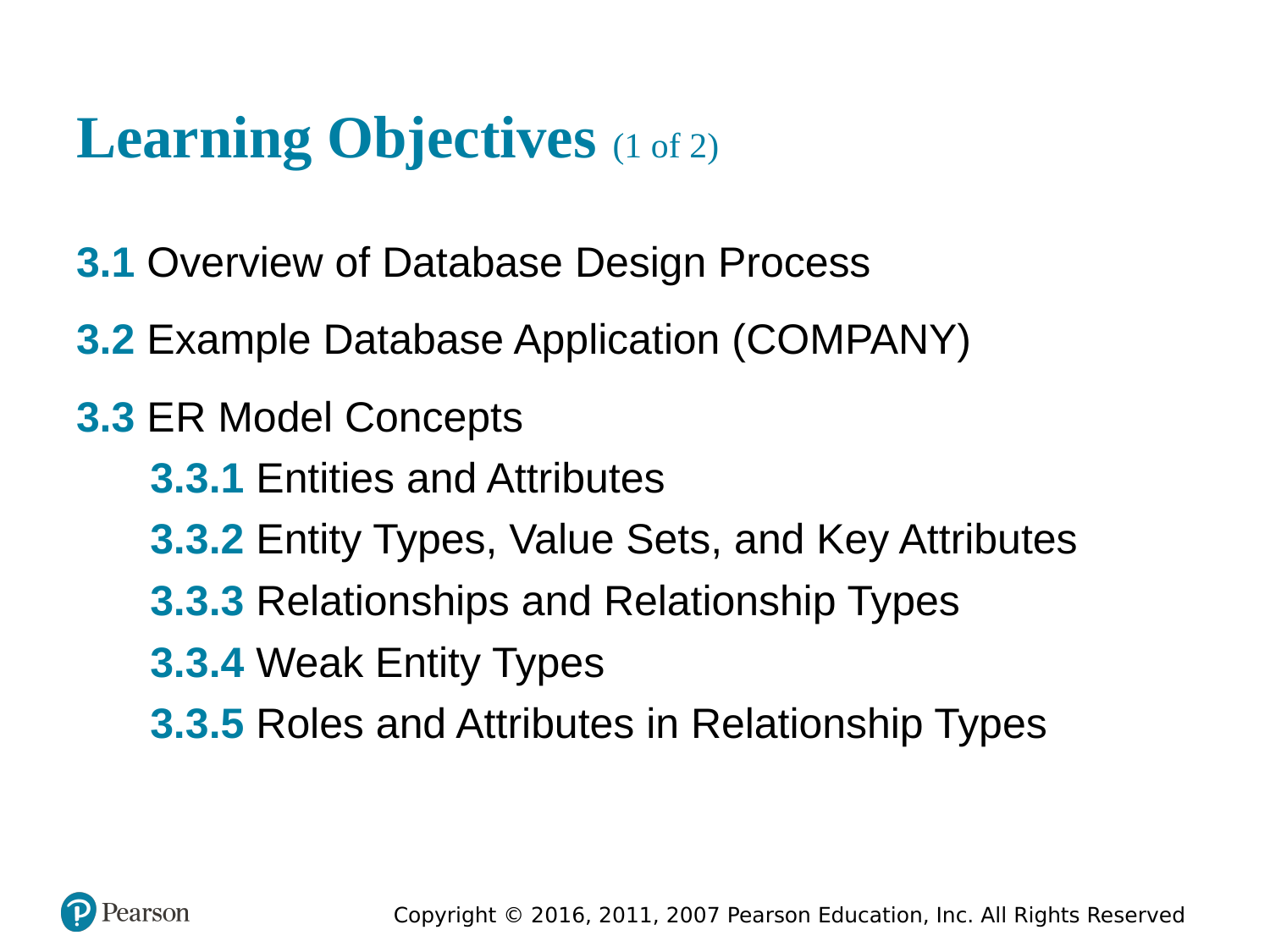

# Learning Objectives (1 of 2)
3.1 Overview of Database Design Process
3.2 Example Database Application (COMPANY)
3.3 E R Model Concepts
3.3.1 Entities and Attributes
3.3.2 Entity Types, Value Sets, and Key Attributes
3.3.3 Relationships and Relationship Types
3.3.4 Weak Entity Types
3.3.5 Roles and Attributes in Relationship Types